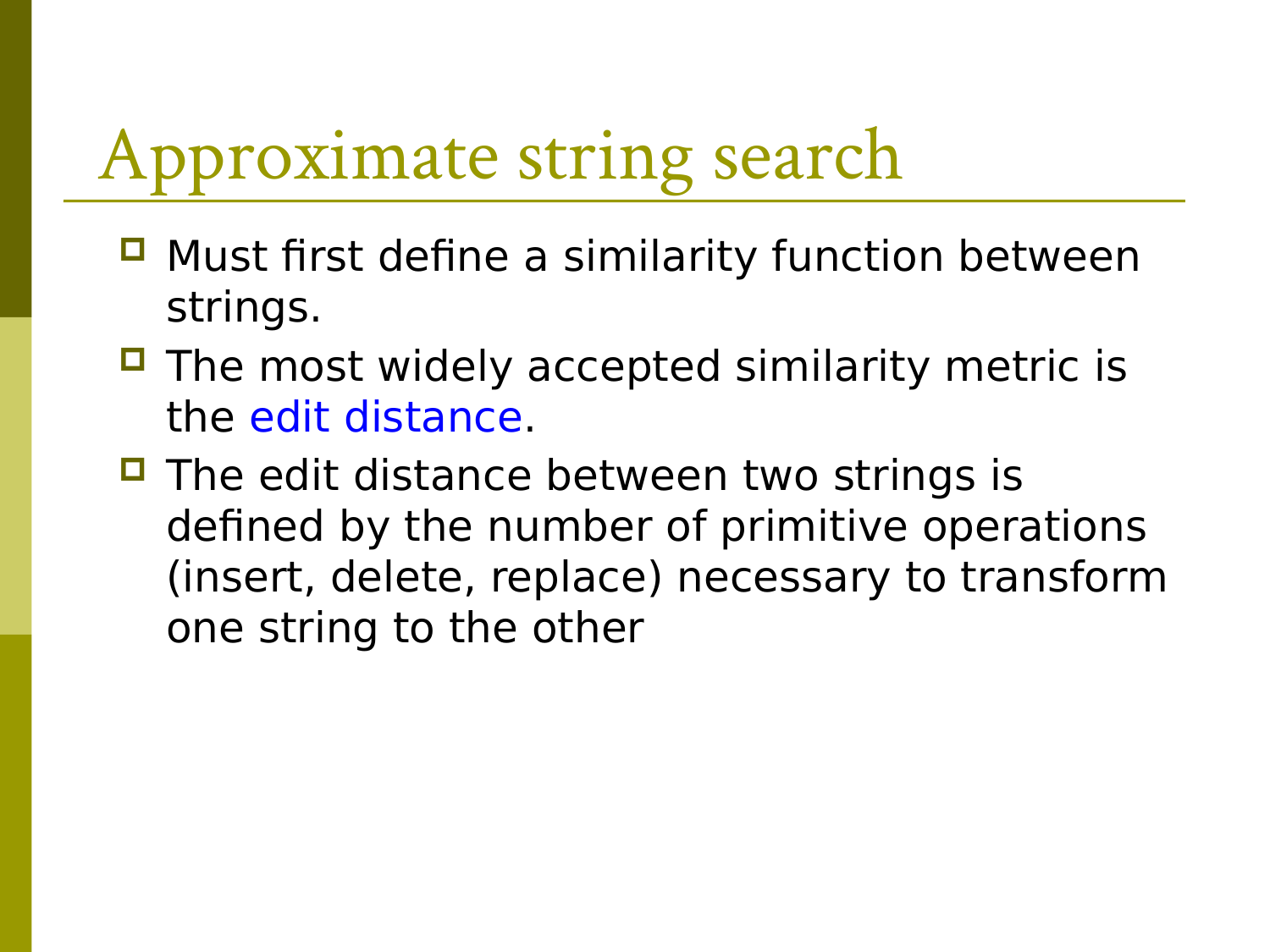

# Approximate string search
Must first define a similarity function between strings.
The most widely accepted similarity metric is the edit distance.
The edit distance between two strings is defined by the number of primitive operations (insert, delete, replace) necessary to transform one string to the other